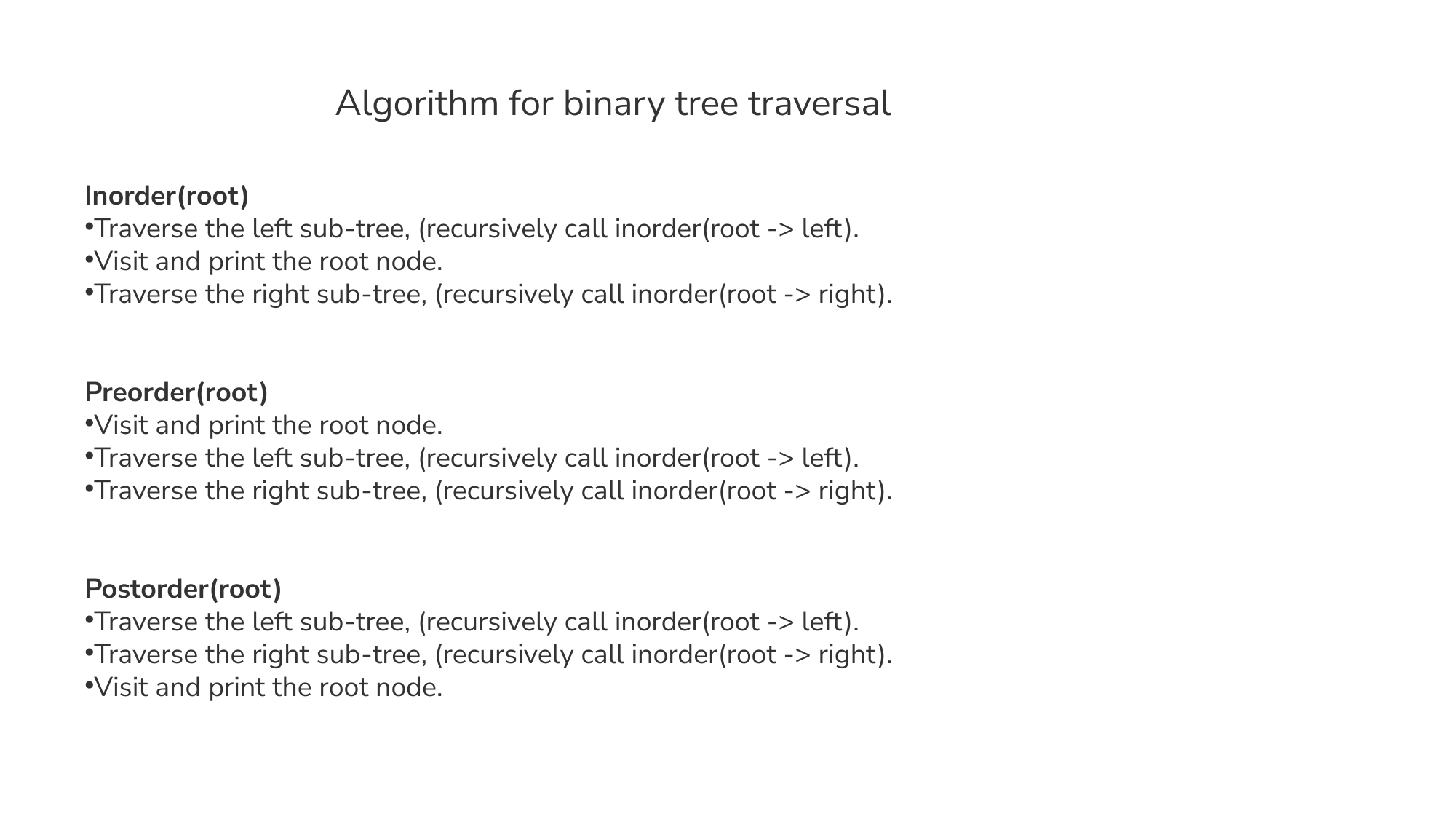

Algorithm for binary tree traversal

Inorder(root)
Traverse the left sub-tree, (recursively call inorder(root -> left).
Visit and print the root node.
Traverse the right sub-tree, (recursively call inorder(root -> right).

Preorder(root)
Visit and print the root node.
Traverse the left sub-tree, (recursively call inorder(root -> left).
Traverse the right sub-tree, (recursively call inorder(root -> right).

Postorder(root)
Traverse the left sub-tree, (recursively call inorder(root -> left).
Traverse the right sub-tree, (recursively call inorder(root -> right).
Visit and print the root node.